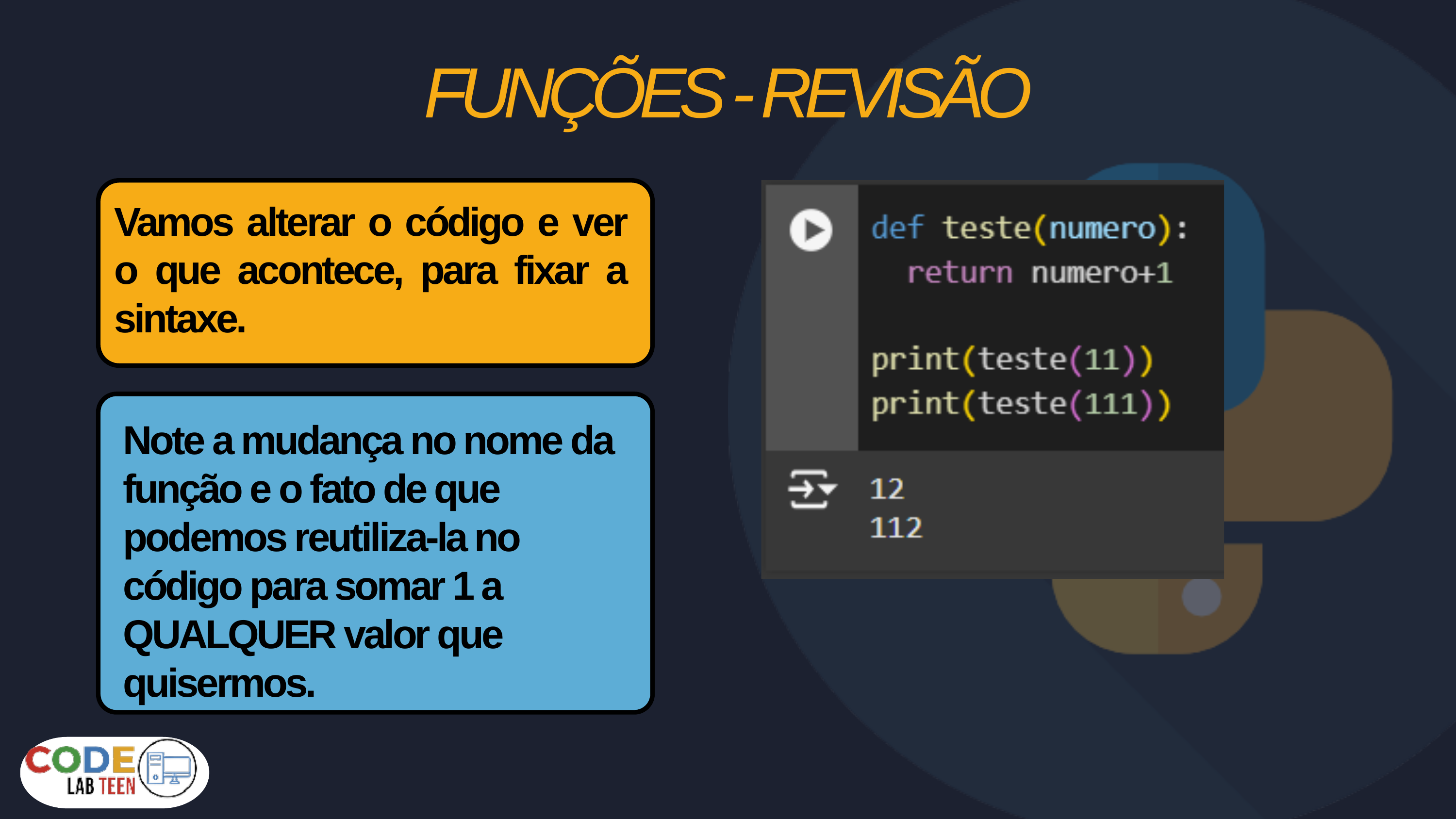

FUNÇÕES - REVISÃO

Vamos alterar o código e ver o que acontece, para fixar a sintaxe.

Note a mudança no nome da função e o fato de que podemos reutiliza-la no código para somar 1 a QUALQUER valor que quisermos.